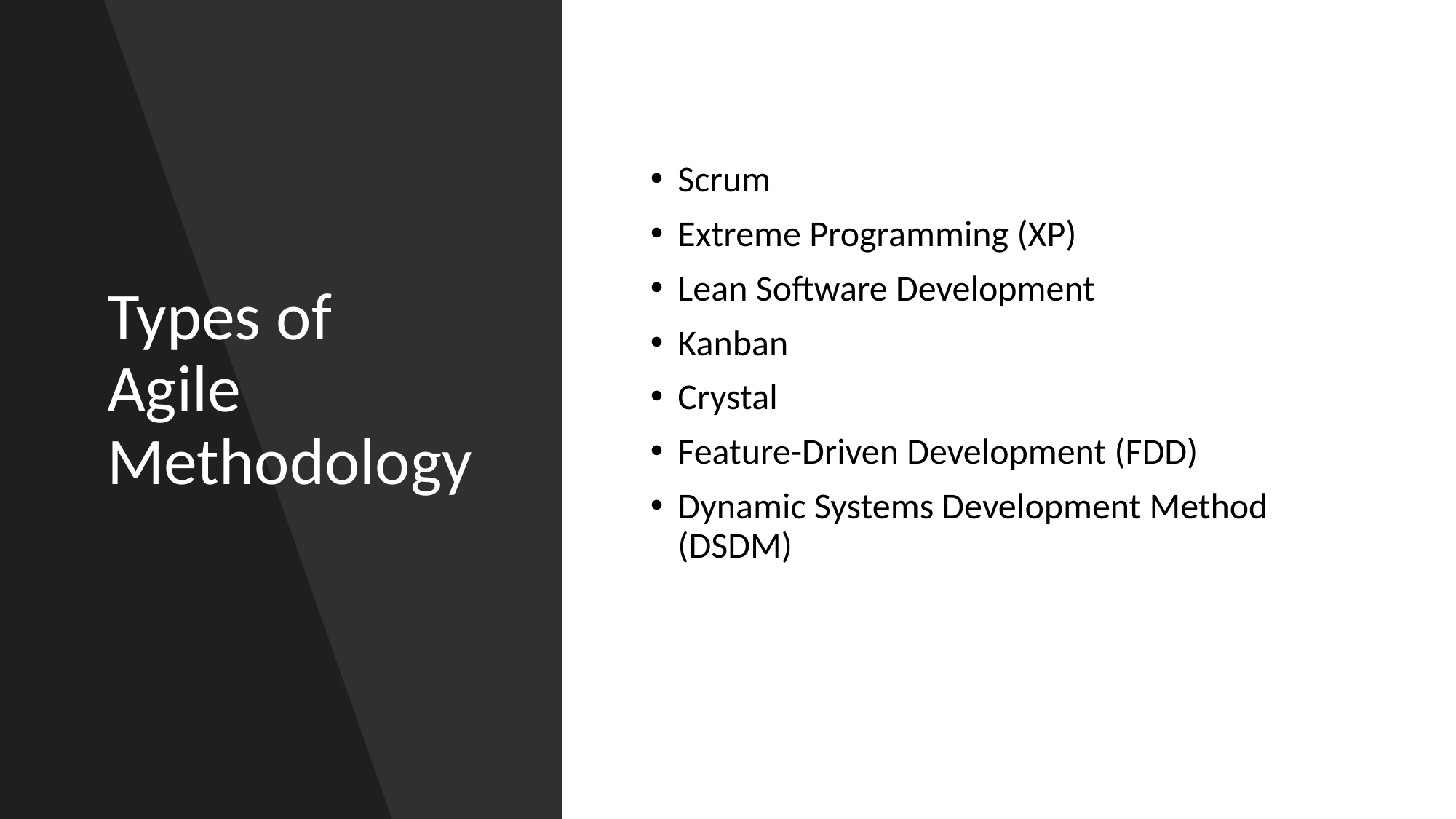

# Types of Agile Methodology
Scrum
Extreme Programming (XP)
Lean Software Development
Kanban
Crystal
Feature-Driven Development (FDD)
Dynamic Systems Development Method (DSDM)